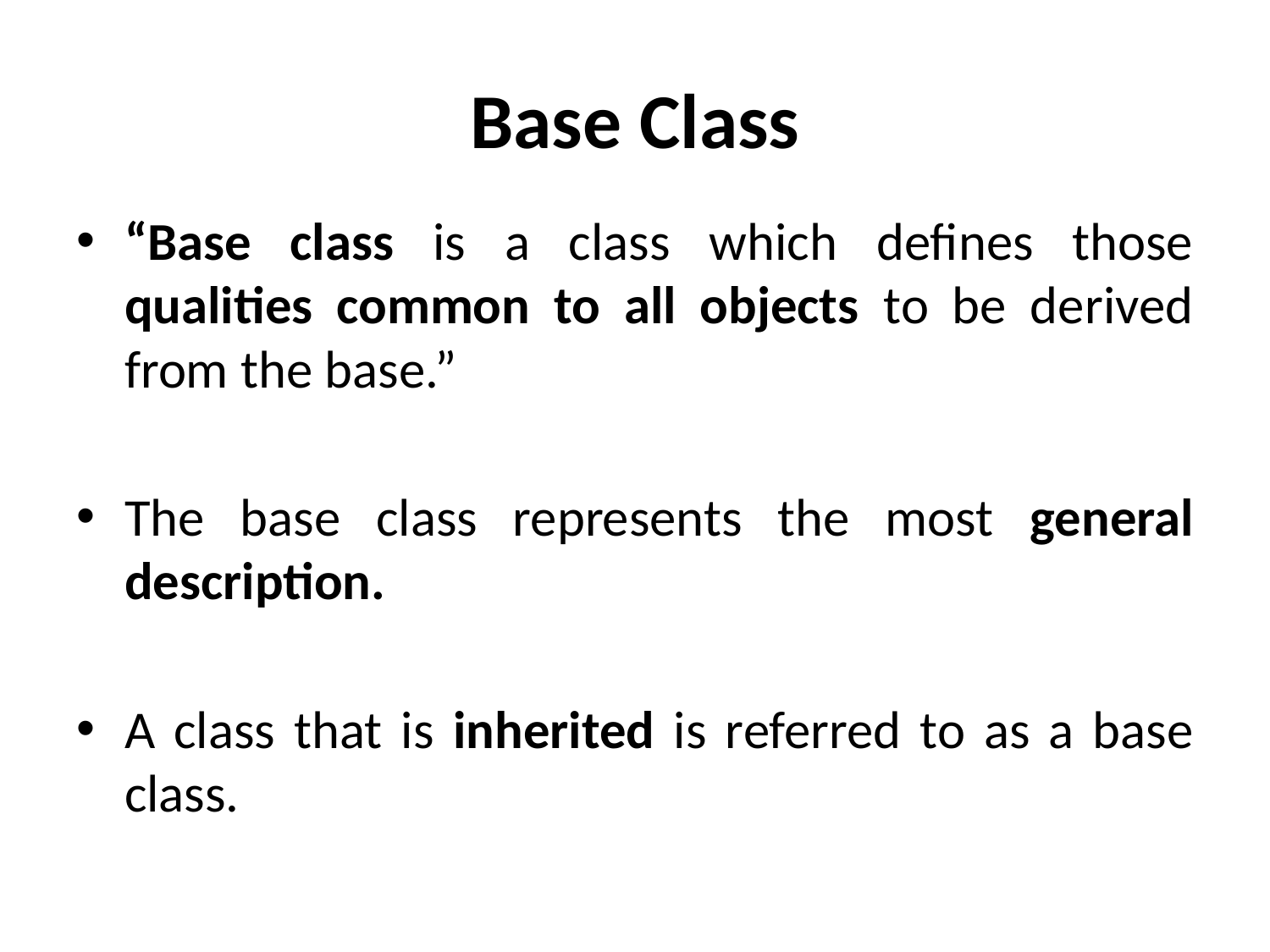

# Base Class
“Base class is a class which defines those qualities common to all objects to be derived from the base.”

The base class represents the most general description.

A class that is inherited is referred to as a base class.